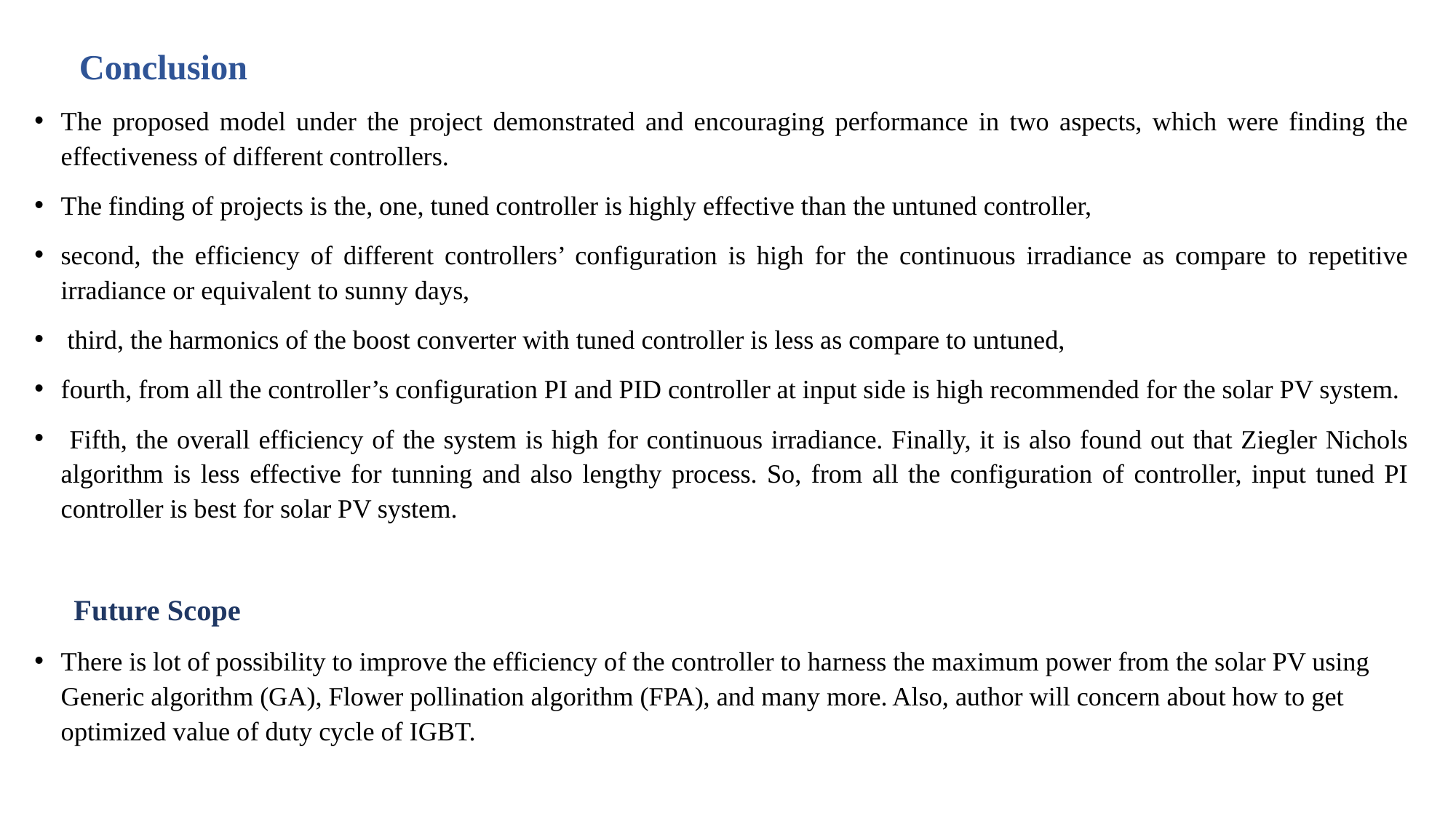

Conclusion
The proposed model under the project demonstrated and encouraging performance in two aspects, which were finding the effectiveness of different controllers.
The finding of projects is the, one, tuned controller is highly effective than the untuned controller,
second, the efficiency of different controllers’ configuration is high for the continuous irradiance as compare to repetitive irradiance or equivalent to sunny days,
 third, the harmonics of the boost converter with tuned controller is less as compare to untuned,
fourth, from all the controller’s configuration PI and PID controller at input side is high recommended for the solar PV system.
 Fifth, the overall efficiency of the system is high for continuous irradiance. Finally, it is also found out that Ziegler Nichols algorithm is less effective for tunning and also lengthy process. So, from all the configuration of controller, input tuned PI controller is best for solar PV system.

      Future Scope
There is lot of possibility to improve the efficiency of the controller to harness the maximum power from the solar PV using Generic algorithm (GA), Flower pollination algorithm (FPA), and many more. Also, author will concern about how to get optimized value of duty cycle of IGBT.